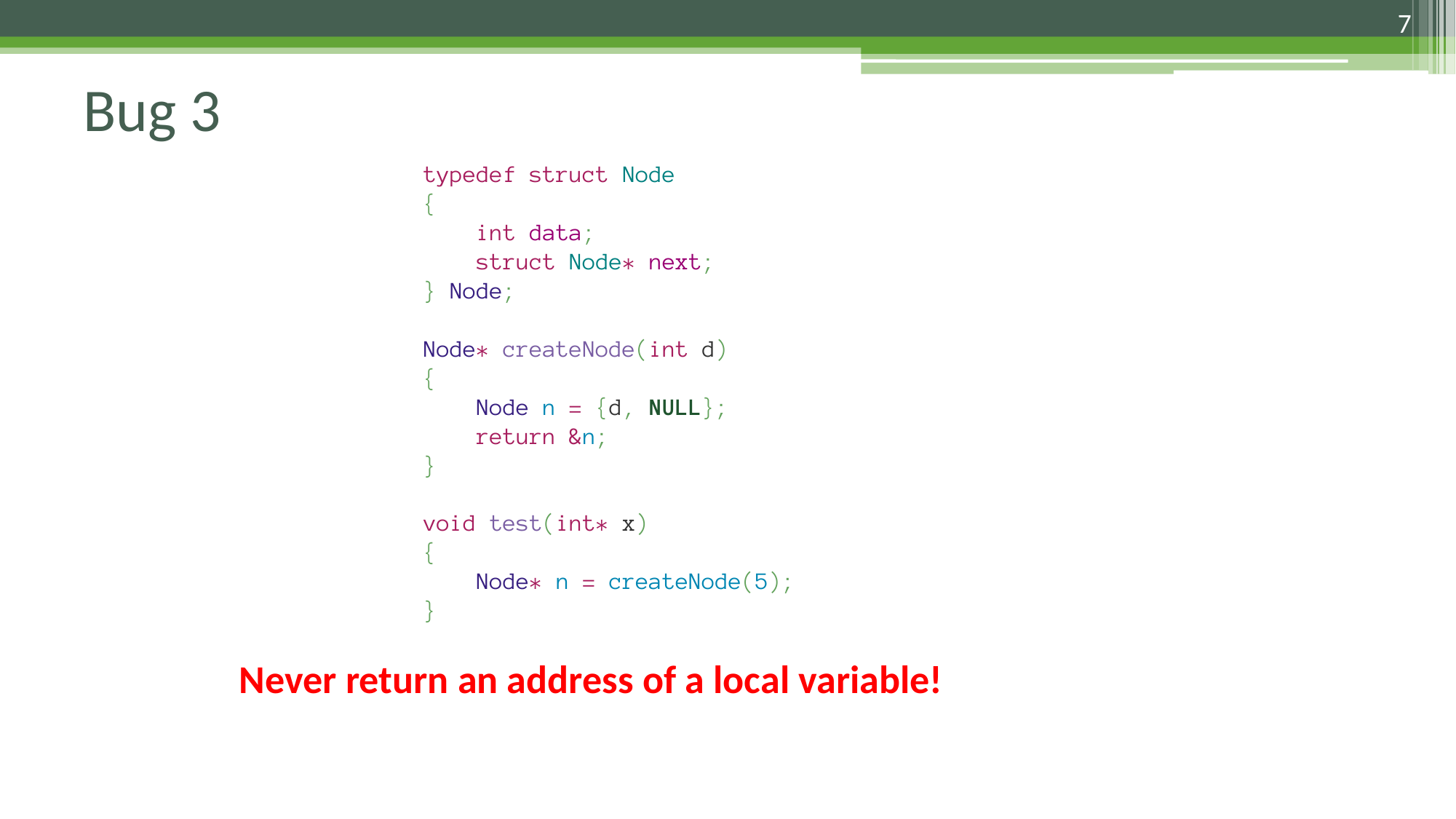

7
Bug 3
typedef struct Node
{
    int data;
    struct Node* next;
} Node;
Node* createNode(int d)
{
    Node n = {d, NULL};
    return &n;
}
void test(int* x)
{
    Node* n = createNode(5);
}
Never return an address of a local variable!